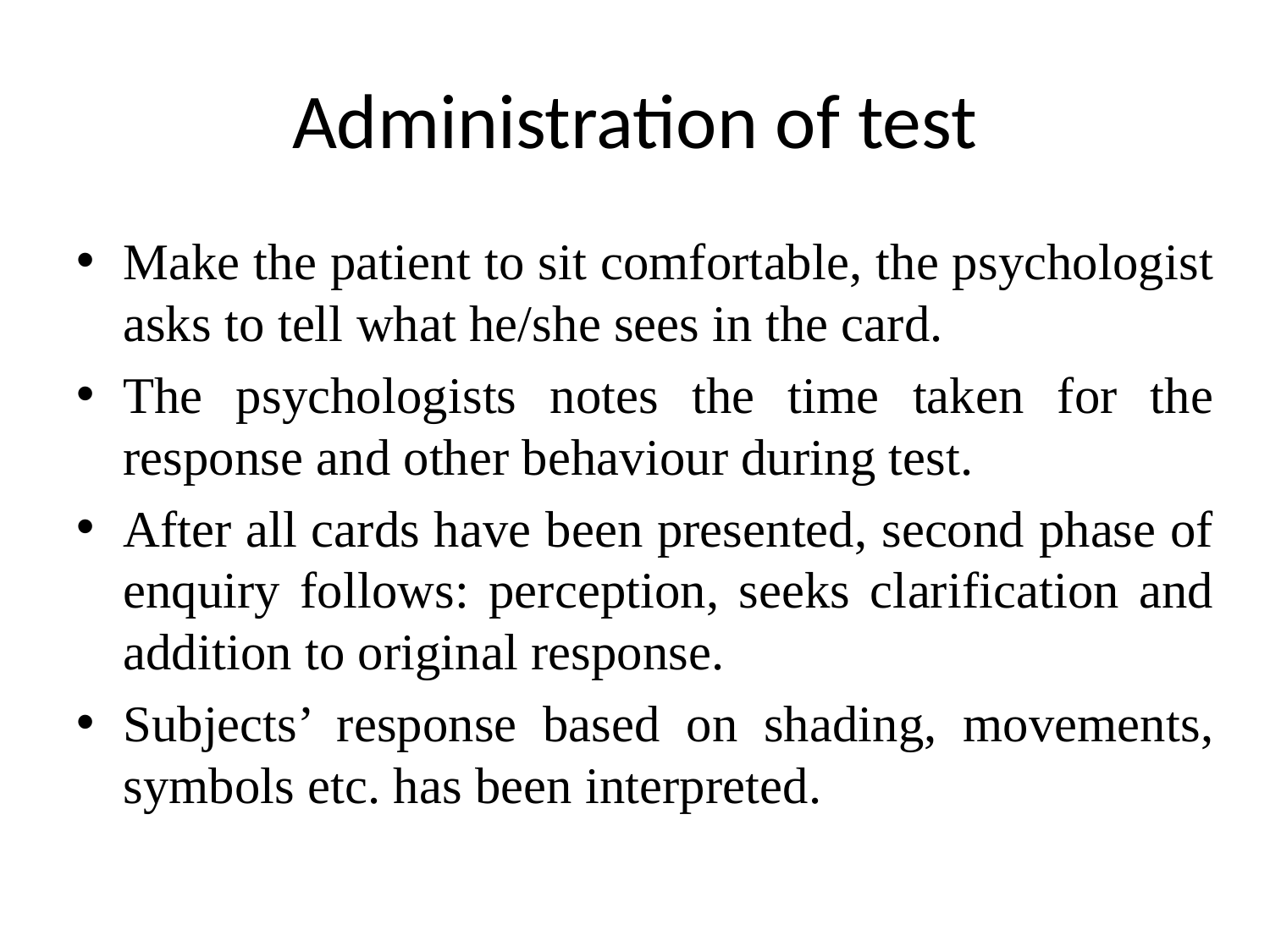

# Administration of test
Make the patient to sit comfortable, the psychologist asks to tell what he/she sees in the card.
The psychologists notes the time taken for the response and other behaviour during test.
After all cards have been presented, second phase of enquiry follows: perception, seeks clarification and addition to original response.
Subjects’ response based on shading, movements, symbols etc. has been interpreted.